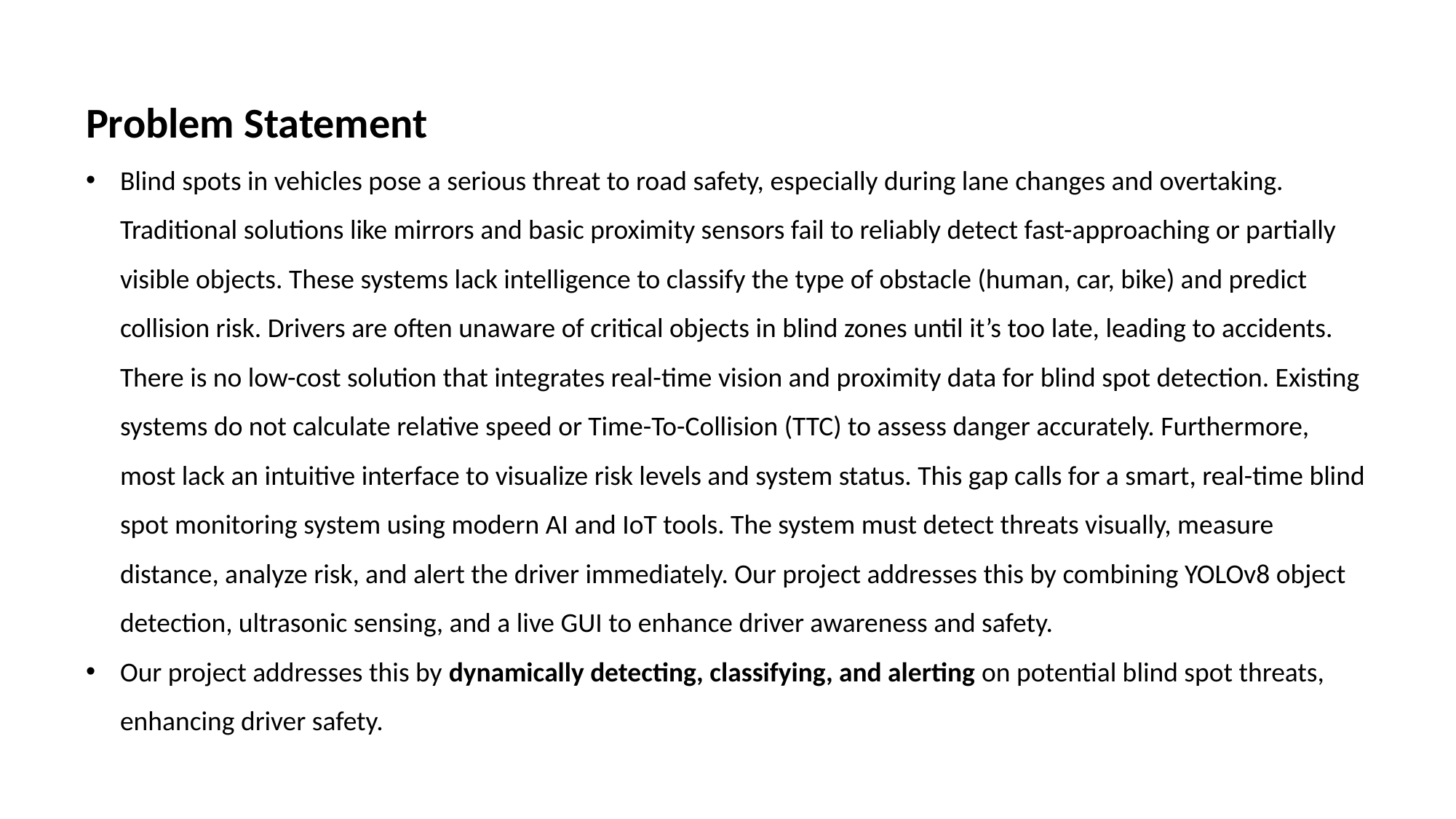

Problem Statement
Blind spots in vehicles pose a serious threat to road safety, especially during lane changes and overtaking. Traditional solutions like mirrors and basic proximity sensors fail to reliably detect fast-approaching or partially visible objects. These systems lack intelligence to classify the type of obstacle (human, car, bike) and predict collision risk. Drivers are often unaware of critical objects in blind zones until it’s too late, leading to accidents. There is no low-cost solution that integrates real-time vision and proximity data for blind spot detection. Existing systems do not calculate relative speed or Time-To-Collision (TTC) to assess danger accurately. Furthermore, most lack an intuitive interface to visualize risk levels and system status. This gap calls for a smart, real-time blind spot monitoring system using modern AI and IoT tools. The system must detect threats visually, measure distance, analyze risk, and alert the driver immediately. Our project addresses this by combining YOLOv8 object detection, ultrasonic sensing, and a live GUI to enhance driver awareness and safety.
Our project addresses this by dynamically detecting, classifying, and alerting on potential blind spot threats, enhancing driver safety.